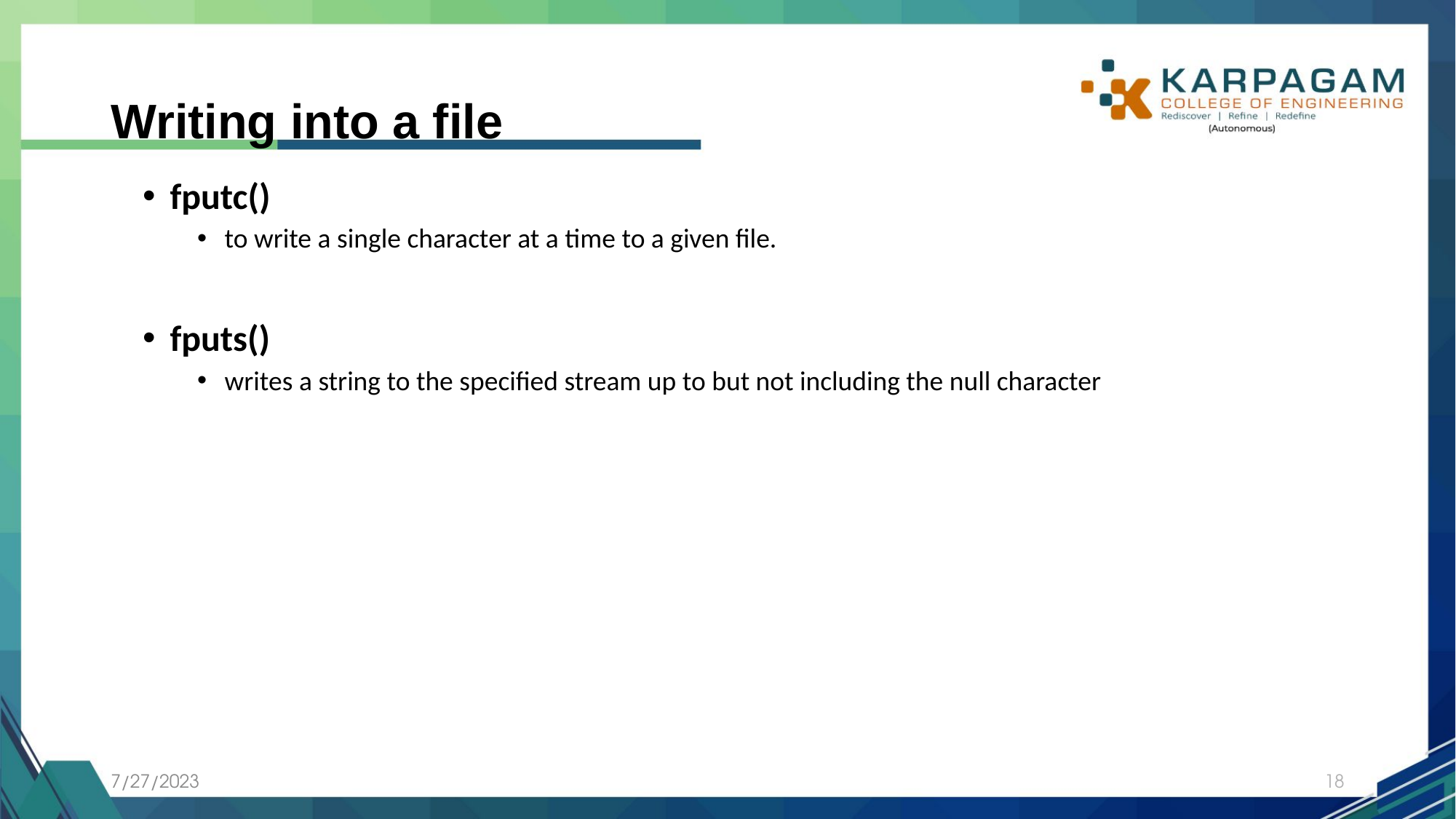

# Writing into a file
fputc()
to write a single character at a time to a given file.

fputs()
writes a string to the specified stream up to but not including the null character
7/27/2023
18